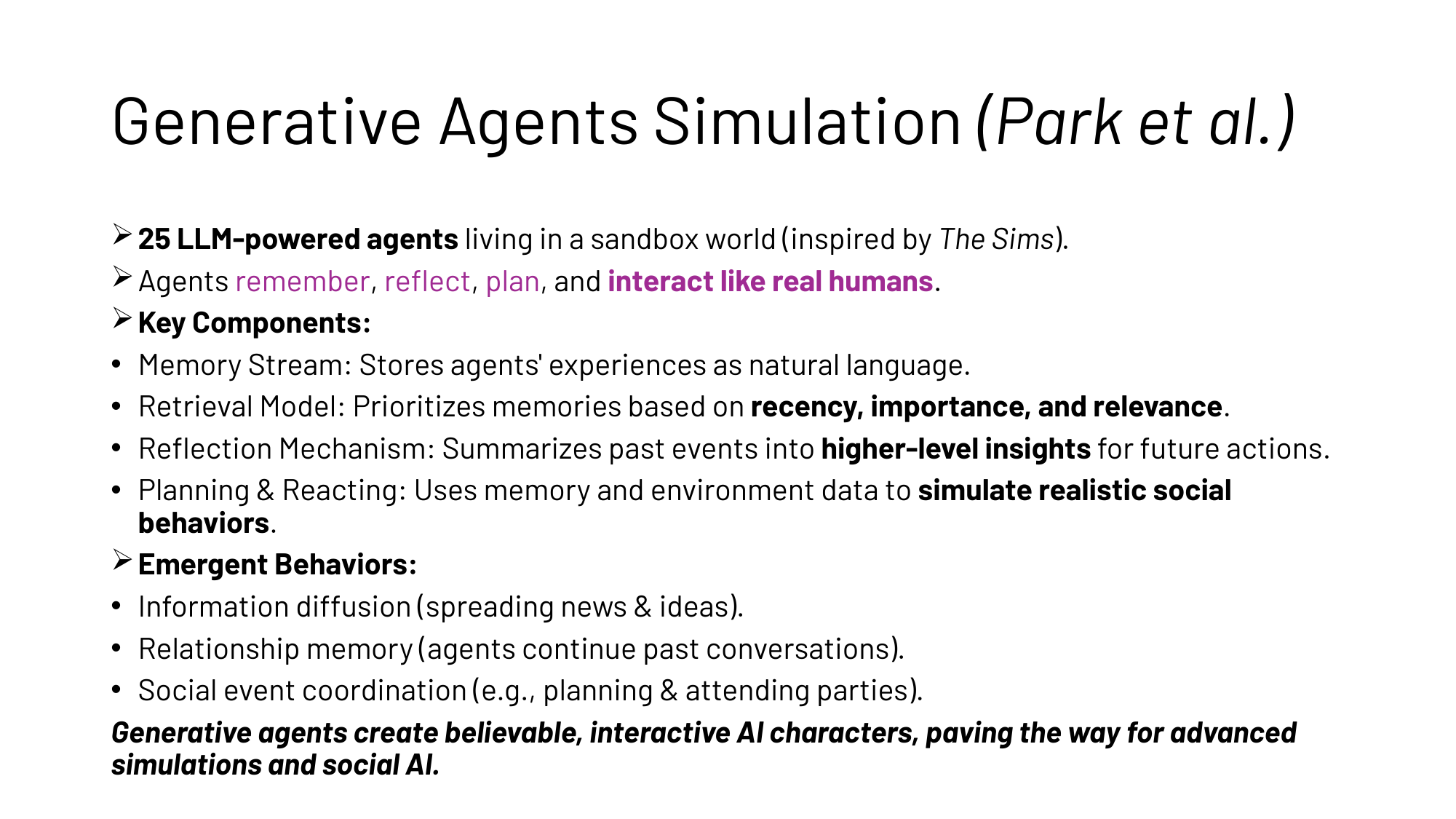

# Generative Agents Simulation (Park et al.)
25 LLM-powered agents living in a sandbox world (inspired by The Sims).
Agents remember, reflect, plan, and interact like real humans.
Key Components:
Memory Stream: Stores agents' experiences as natural language.
Retrieval Model: Prioritizes memories based on recency, importance, and relevance.
Reflection Mechanism: Summarizes past events into higher-level insights for future actions.
Planning & Reacting: Uses memory and environment data to simulate realistic social behaviors.
Emergent Behaviors:
Information diffusion (spreading news & ideas).
Relationship memory (agents continue past conversations).
Social event coordination (e.g., planning & attending parties).
Generative agents create believable, interactive AI characters, paving the way for advanced simulations and social AI.